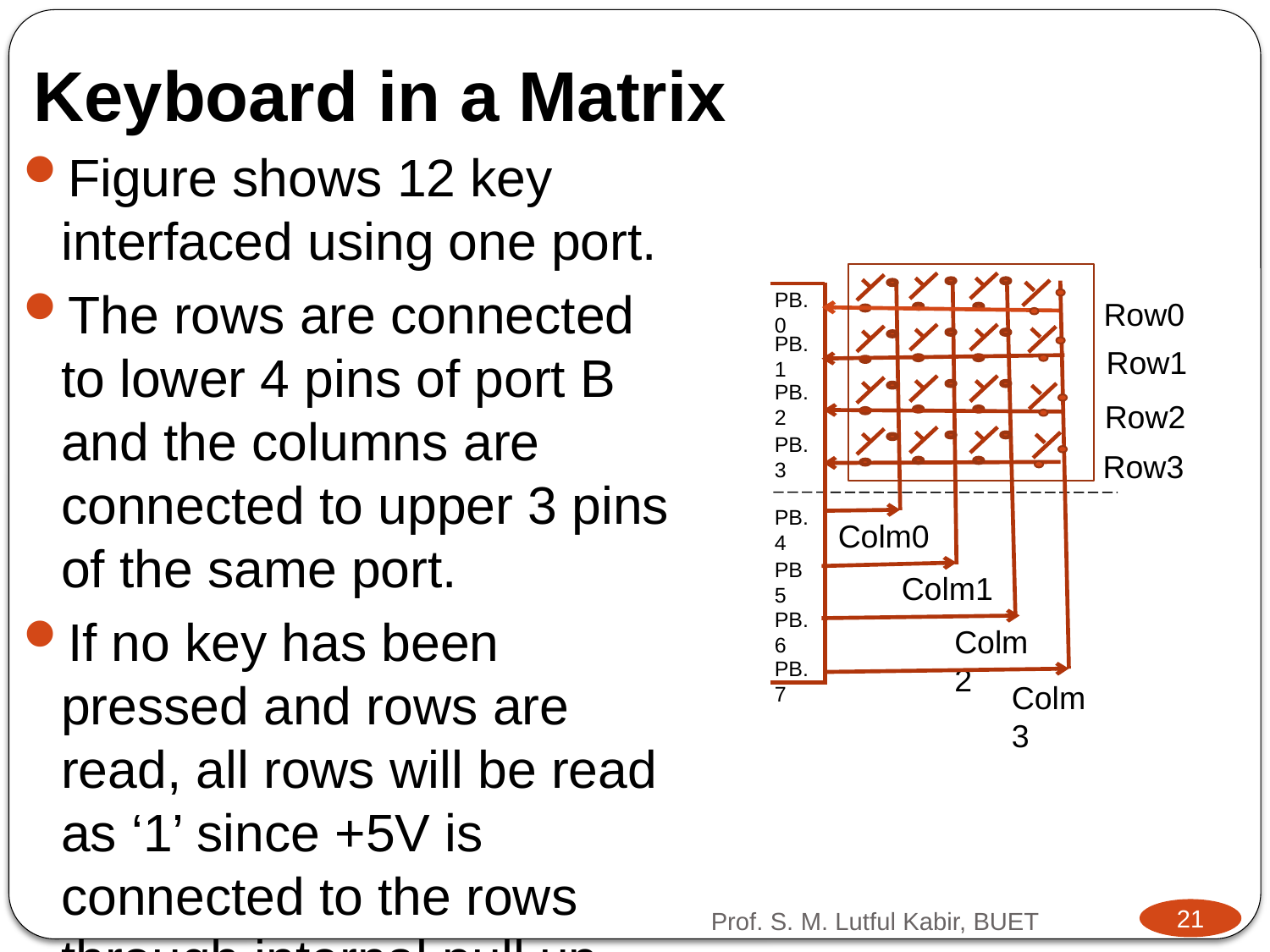

Keyboard in a Matrix
Figure shows 12 key interfaced using one port.
The rows are connected to lower 4 pins of port B and the columns are connected to upper 3 pins of the same port.
If no key has been pressed and rows are read, all rows will be read as ‘1’ since +5V is connected to the rows through internal pull up resistors

PB.0
Row0

PB.1

Row1

PB.2

Row2

PB.3

Row3

PB.4
Colm0
PB5
Colm1
PB.6
Colm2
PB.7

Colm3
21
Prof. S. M. Lutful Kabir, BUET